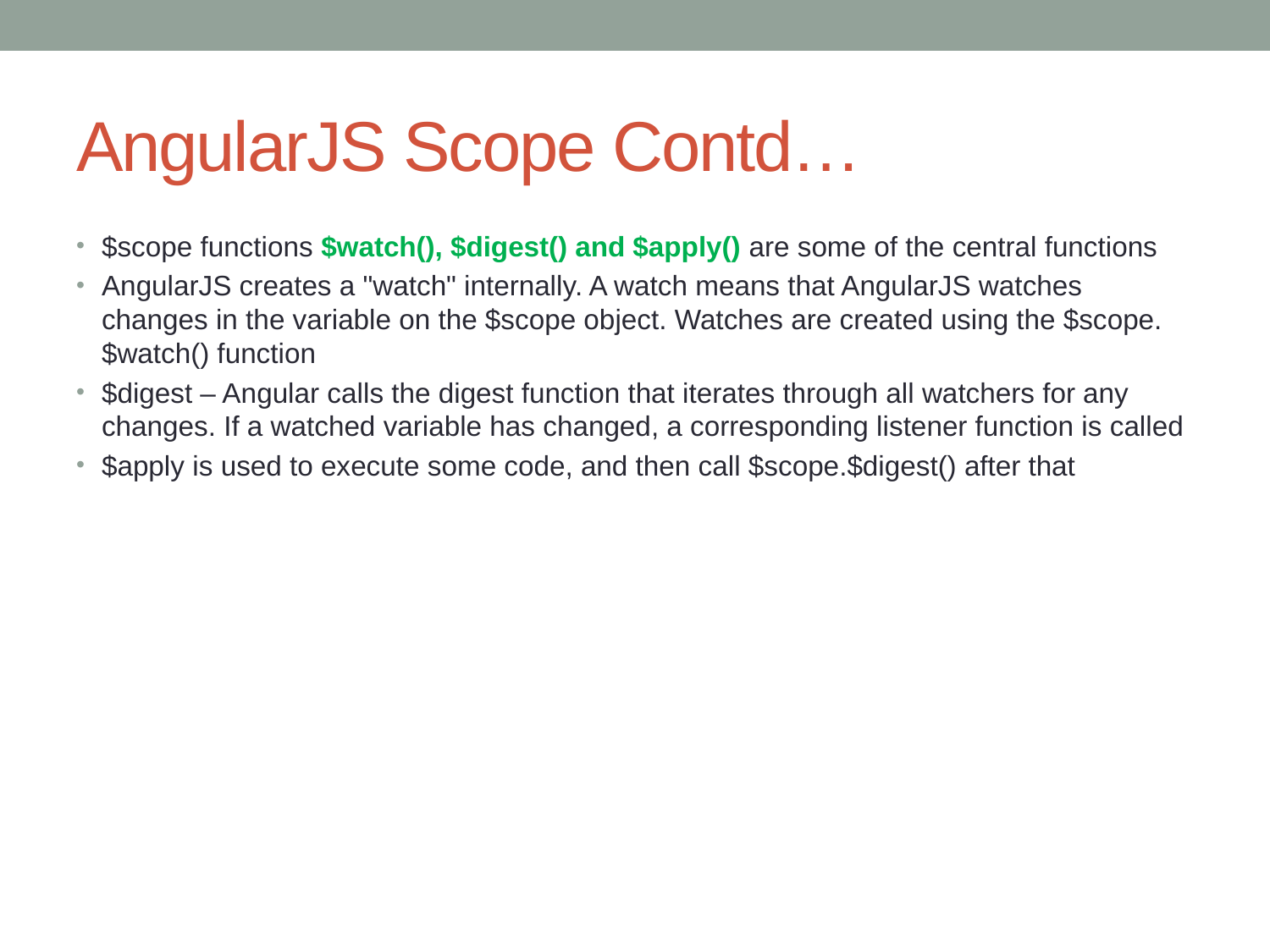

# AngularJS Scope Contd…
$scope functions $watch(), $digest() and $apply() are some of the central functions
AngularJS creates a "watch" internally. A watch means that AngularJS watches changes in the variable on the $scope object. Watches are created using the $scope.$watch() function
$digest – Angular calls the digest function that iterates through all watchers for any changes. If a watched variable has changed, a corresponding listener function is called
$apply is used to execute some code, and then call $scope.$digest() after that